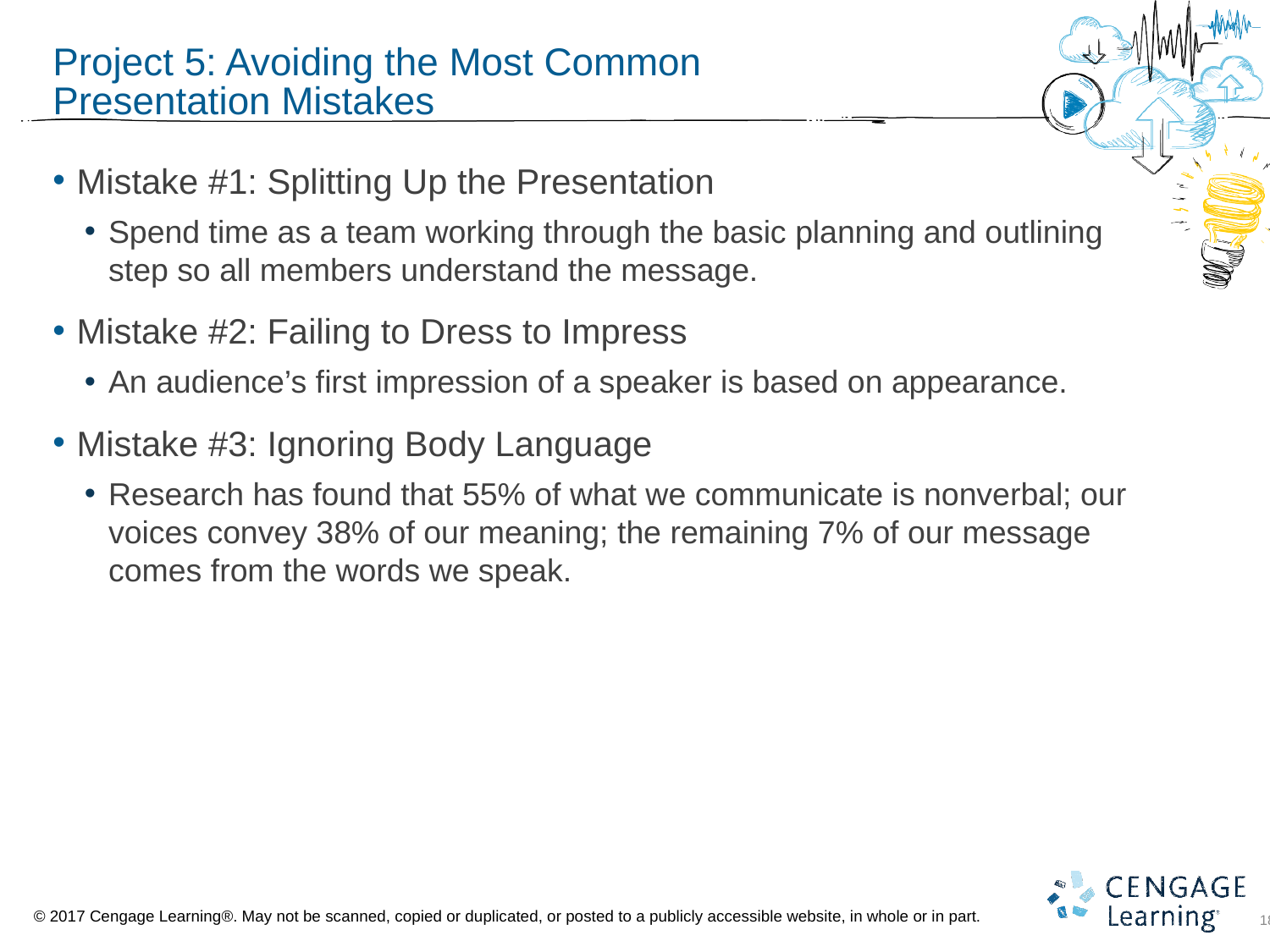

# Project 5: Avoiding the Most Common Presentation Mistakes
Mistake #1: Splitting Up the Presentation
Spend time as a team working through the basic planning and outlining step so all members understand the message.
Mistake #2: Failing to Dress to Impress
An audience’s first impression of a speaker is based on appearance.
Mistake #3: Ignoring Body Language
Research has found that 55% of what we communicate is nonverbal; our voices convey 38% of our meaning; the remaining 7% of our message comes from the words we speak.